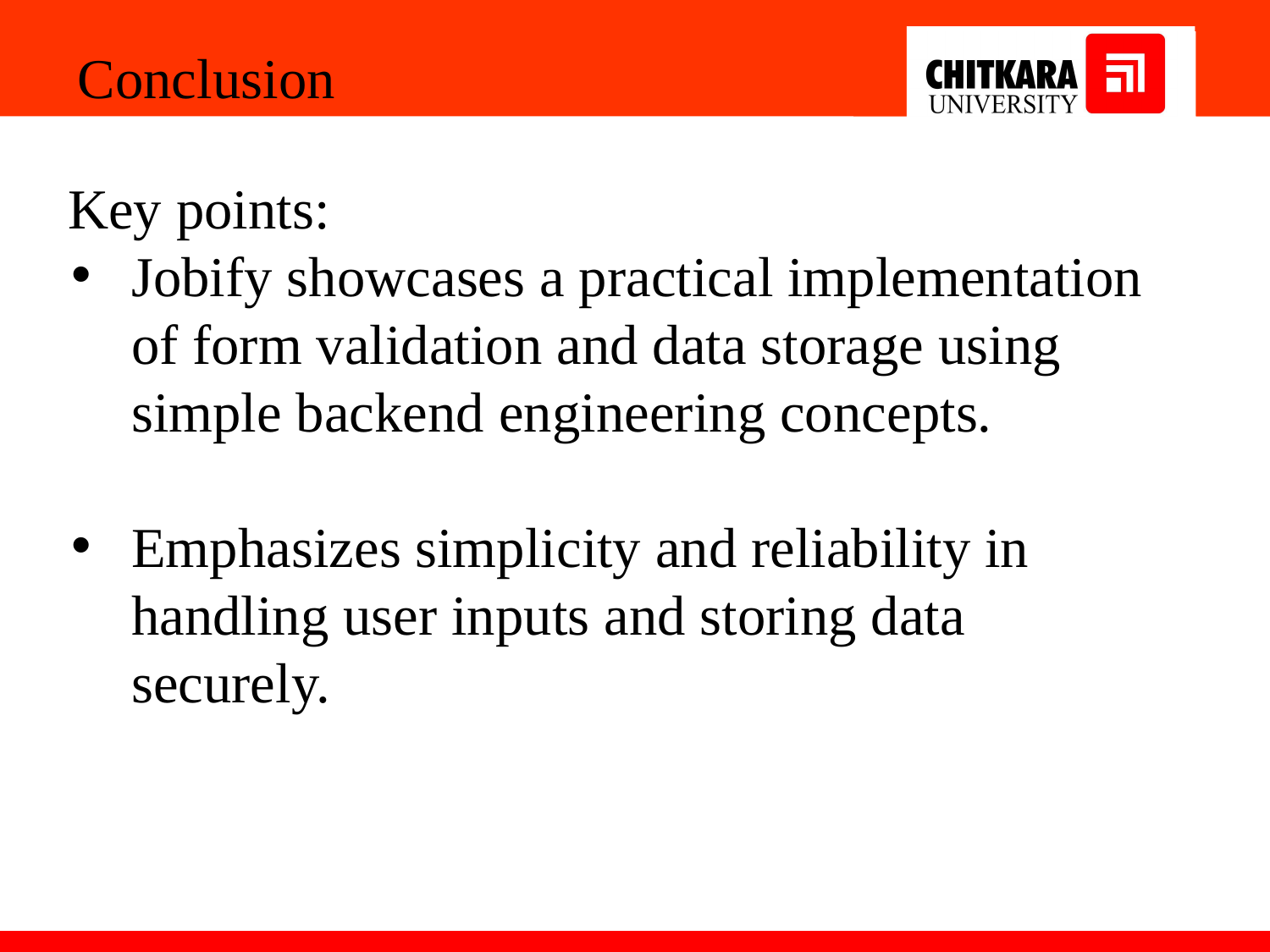

Conclusion
Key points:
Jobify showcases a practical implementation of form validation and data storage using simple backend engineering concepts.

Emphasizes simplicity and reliability in handling user inputs and storing data securely.